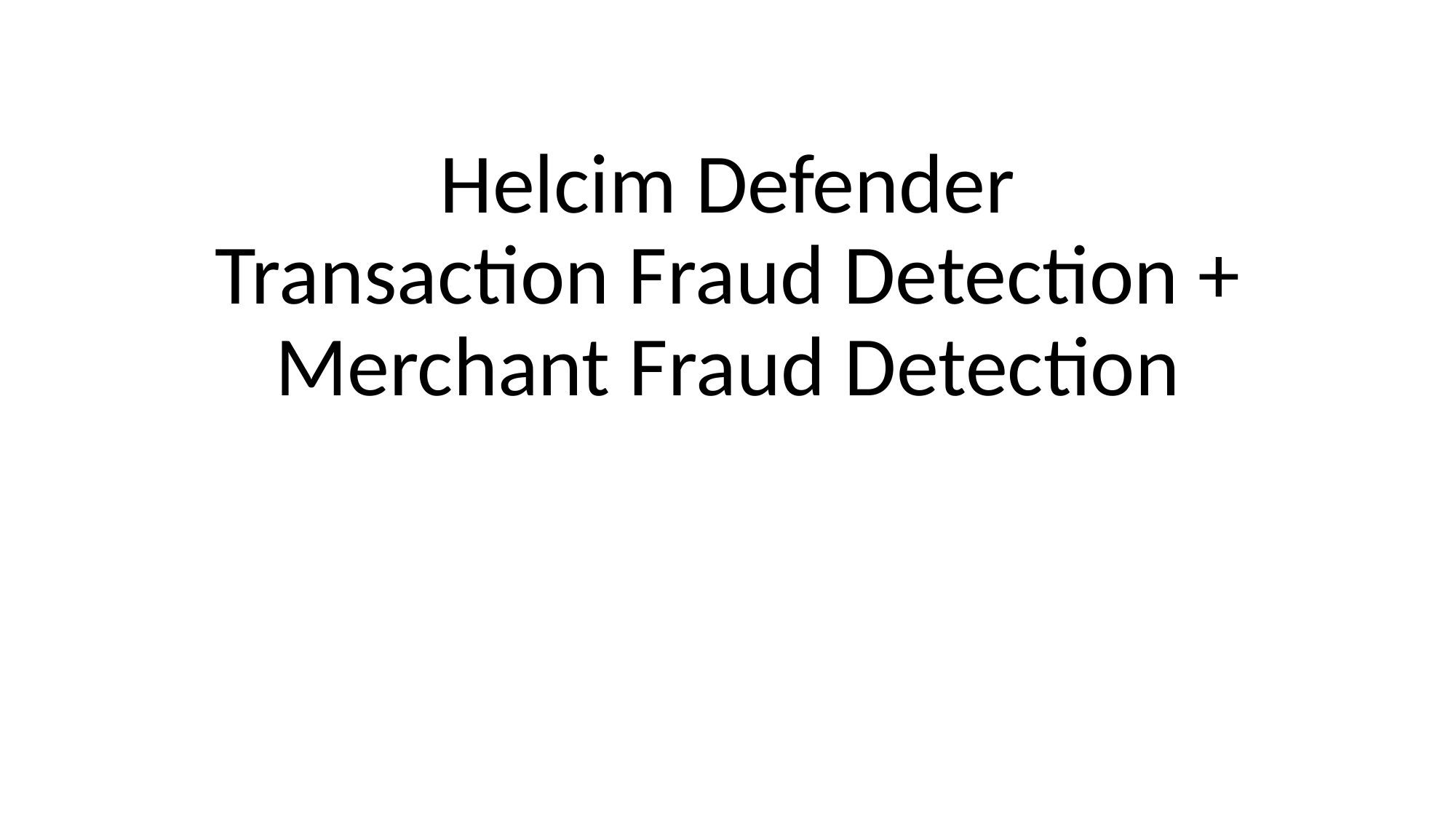

# Helcim Defender Transaction Fraud Detection + Merchant Fraud Detection